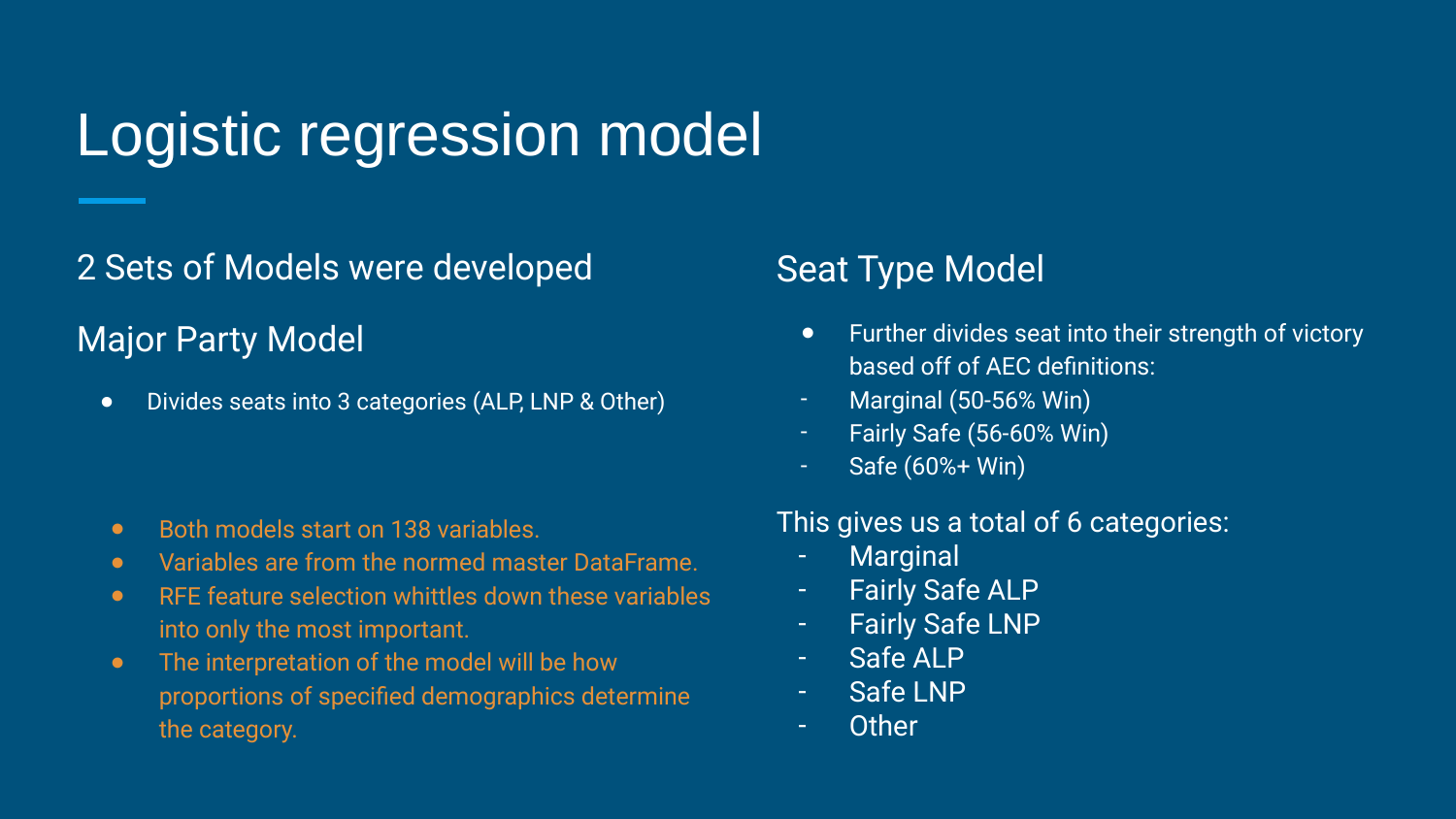

# Logistic regression model
2 Sets of Models were developed
Major Party Model
Divides seats into 3 categories (ALP, LNP & Other)
Seat Type Model
Further divides seat into their strength of victory based off of AEC definitions:
Marginal (50-56% Win)
Fairly Safe (56-60% Win)
Safe (60%+ Win)
This gives us a total of 6 categories:
Marginal
Fairly Safe ALP
Fairly Safe LNP
Safe ALP
Safe LNP
Other
Both models start on 138 variables.
Variables are from the normed master DataFrame.
RFE feature selection whittles down these variables into only the most important.
The interpretation of the model will be how proportions of specified demographics determine the category.